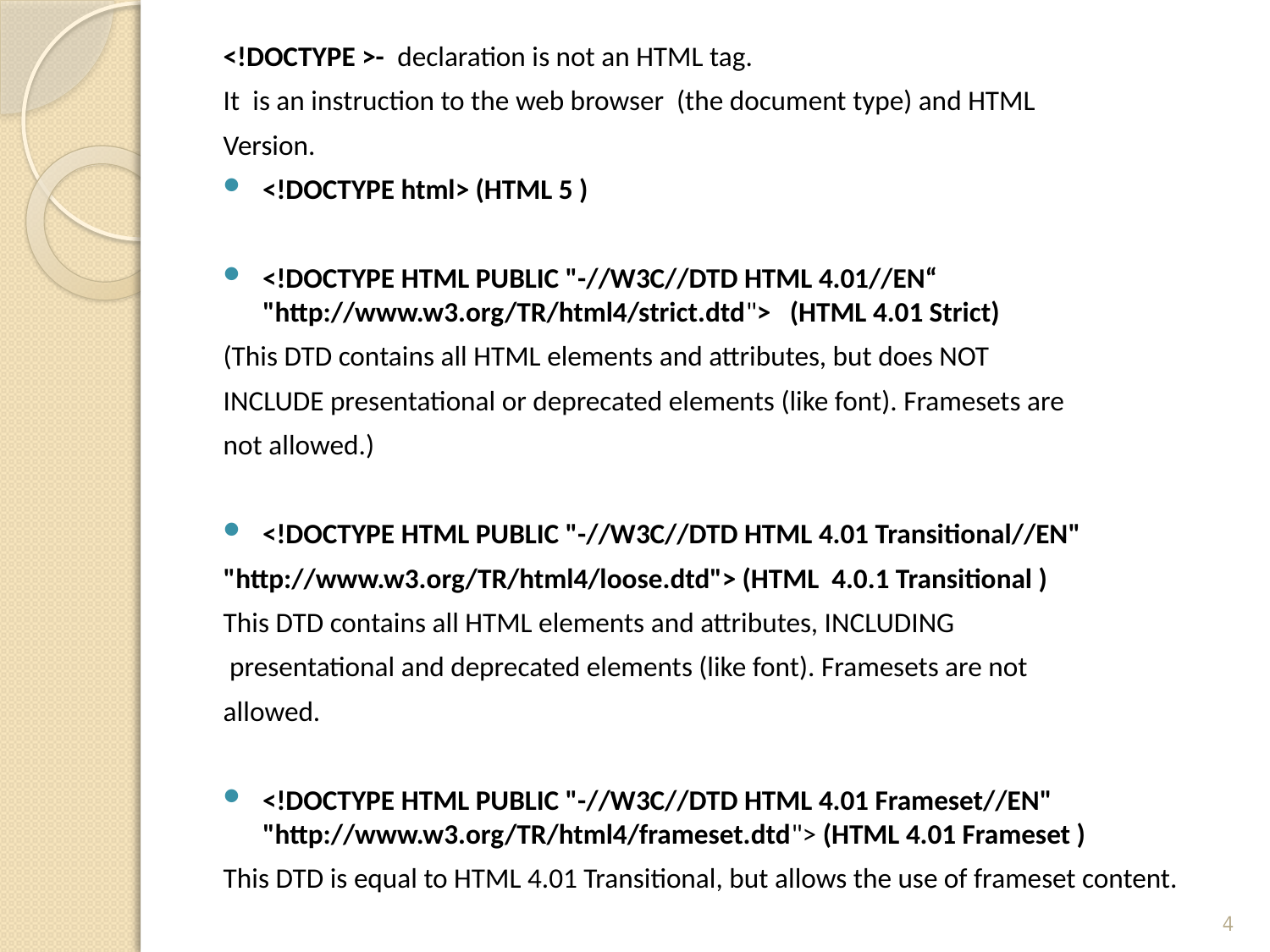

<!DOCTYPE >-  declaration is not an HTML tag.
It  is an instruction to the web browser  (the document type) and HTML
Version.
<!DOCTYPE html> (HTML 5 )

<!DOCTYPE HTML PUBLIC "-//W3C//DTD HTML 4.01//EN“ "http://www.w3.org/TR/html4/strict.dtd">   (HTML 4.01 Strict)
(This DTD contains all HTML elements and attributes, but does NOT
INCLUDE presentational or deprecated elements (like font). Framesets are
not allowed.)

<!DOCTYPE HTML PUBLIC "-//W3C//DTD HTML 4.01 Transitional//EN"
"http://www.w3.org/TR/html4/loose.dtd"> (HTML  4.0.1 Transitional )
This DTD contains all HTML elements and attributes, INCLUDING
 presentational and deprecated elements (like font). Framesets are not
allowed.

<!DOCTYPE HTML PUBLIC "-//W3C//DTD HTML 4.01 Frameset//EN" "http://www.w3.org/TR/html4/frameset.dtd"> (HTML 4.01 Frameset )
This DTD is equal to HTML 4.01 Transitional, but allows the use of frameset content.

4